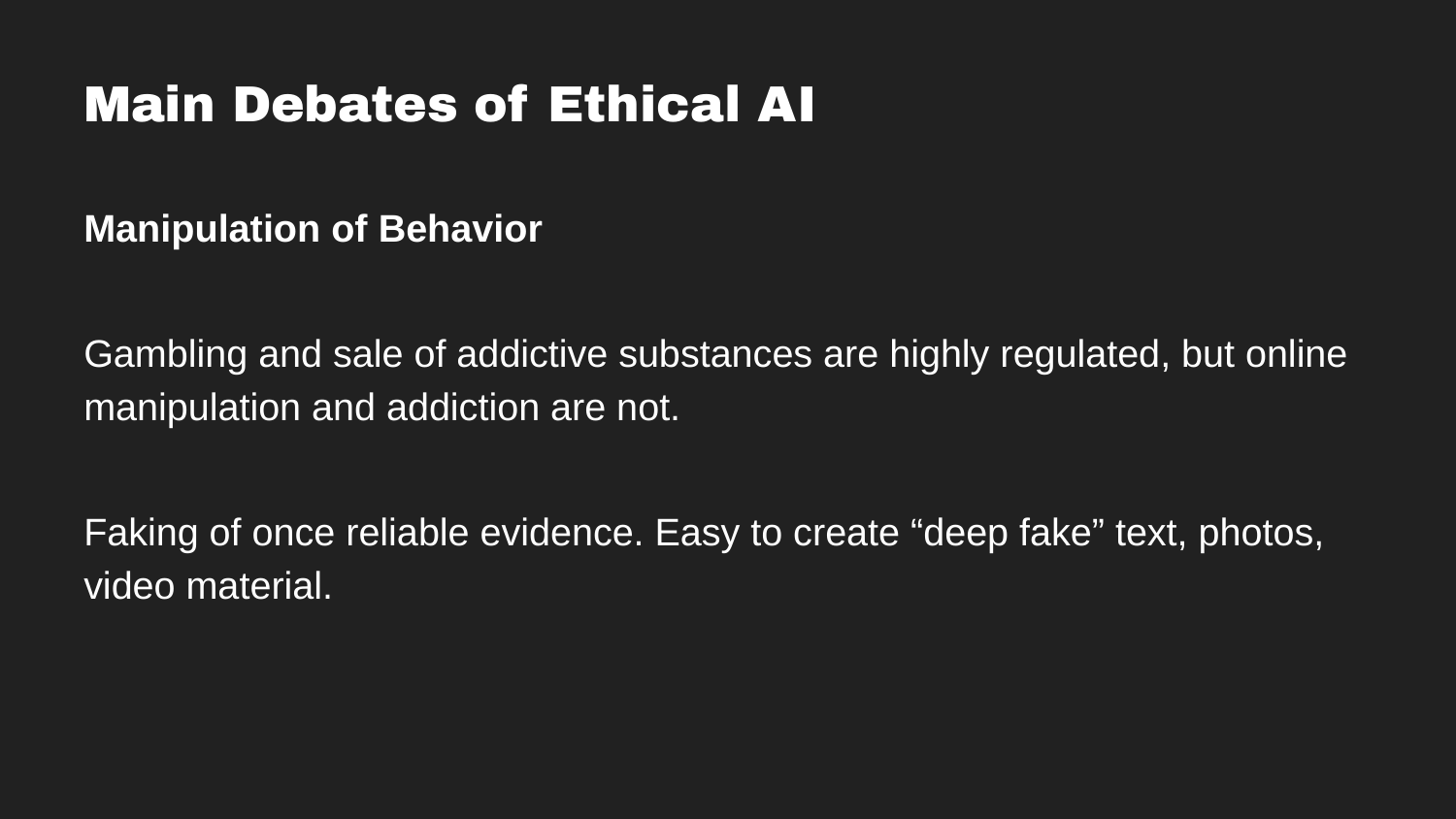

# Main Debates of Ethical AI
Manipulation of Behavior

Gambling and sale of addictive substances are highly regulated, but online manipulation and addiction are not.

Faking of once reliable evidence. Easy to create “deep fake” text, photos, video material.